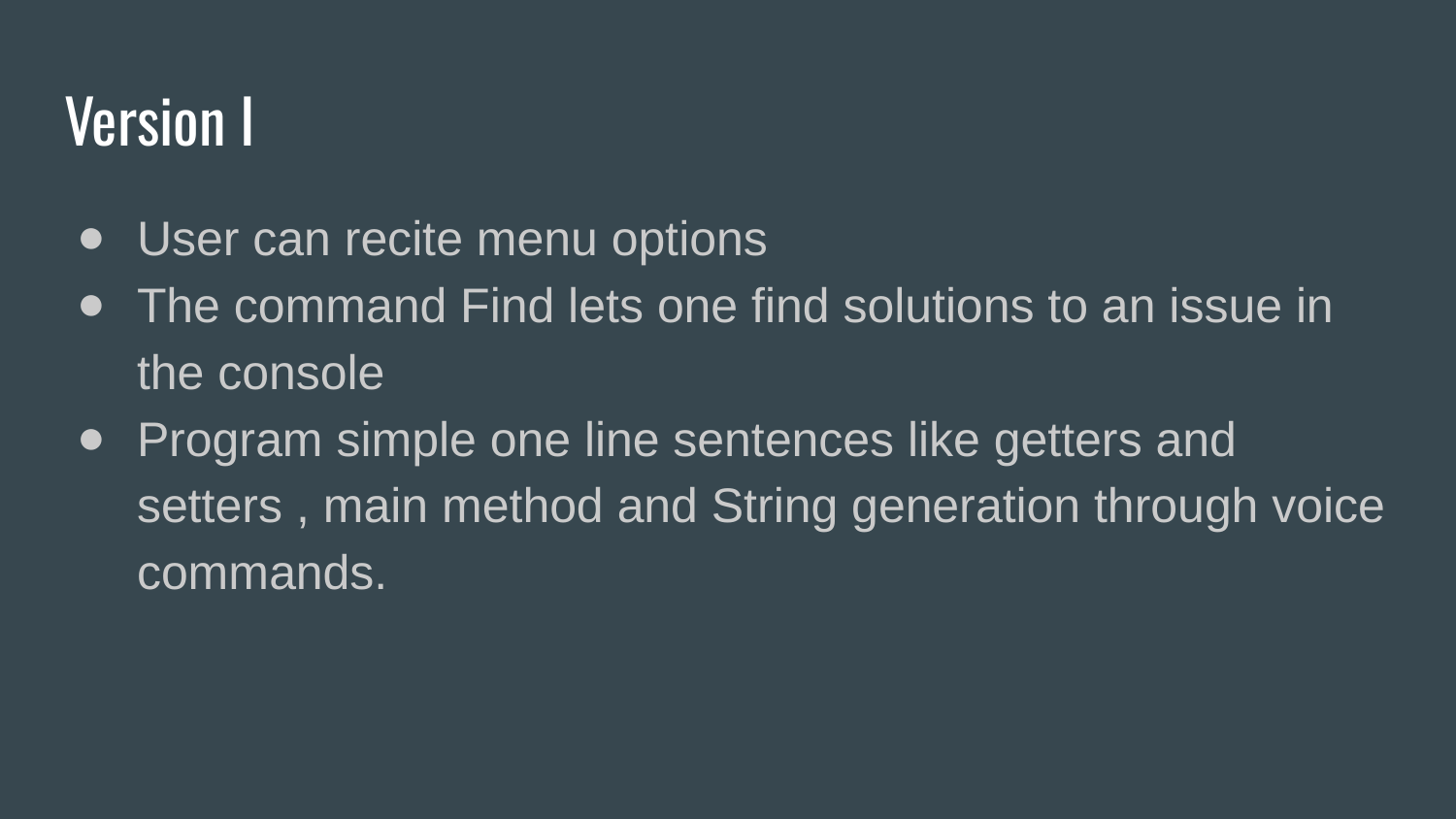

# Version I
User can recite menu options
The command Find lets one find solutions to an issue in the console
Program simple one line sentences like getters and setters , main method and String generation through voice commands.